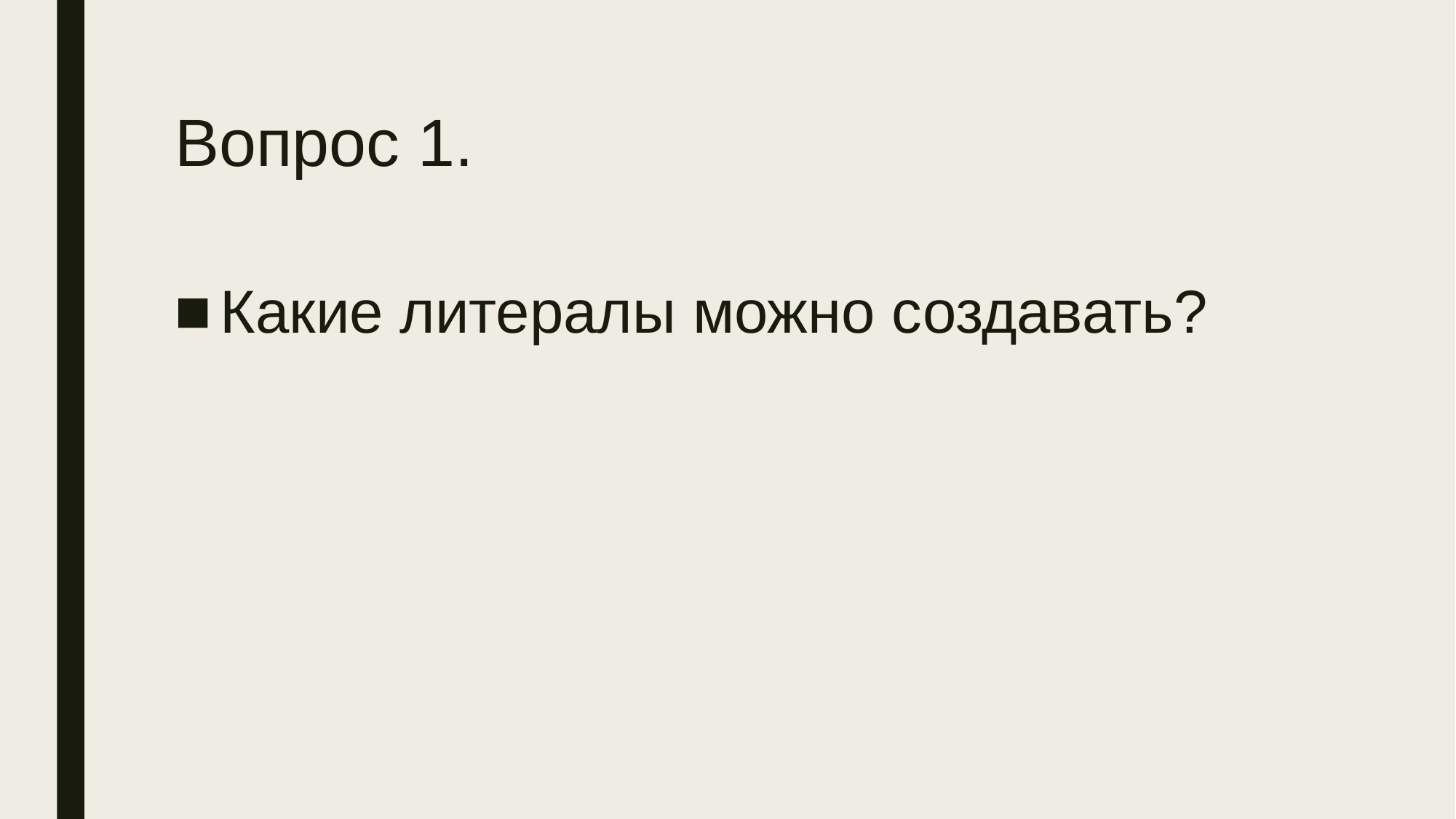

# Вопрос 1.
Какие литералы можно создавать?